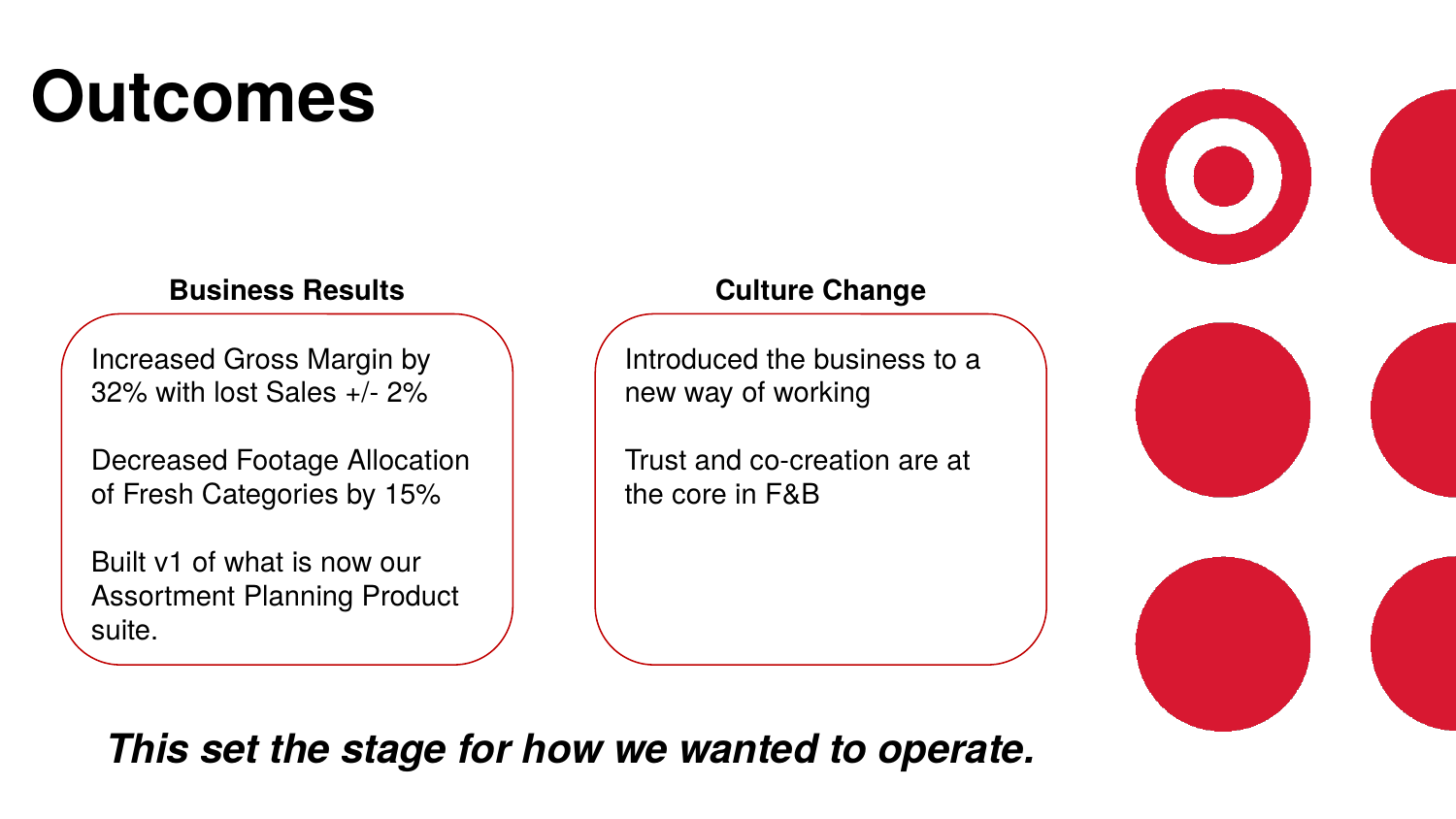

Outcomes
Business Results

Increased Gross Margin by 32% with lost Sales +/- 2%

Decreased Footage Allocation of Fresh Categories by 15%

Built v1 of what is now our Assortment Planning Product suite.
Culture Change

Introduced the business to a new way of working

Trust and co-creation are at the core in F&B

This set the stage for how we wanted to operate.